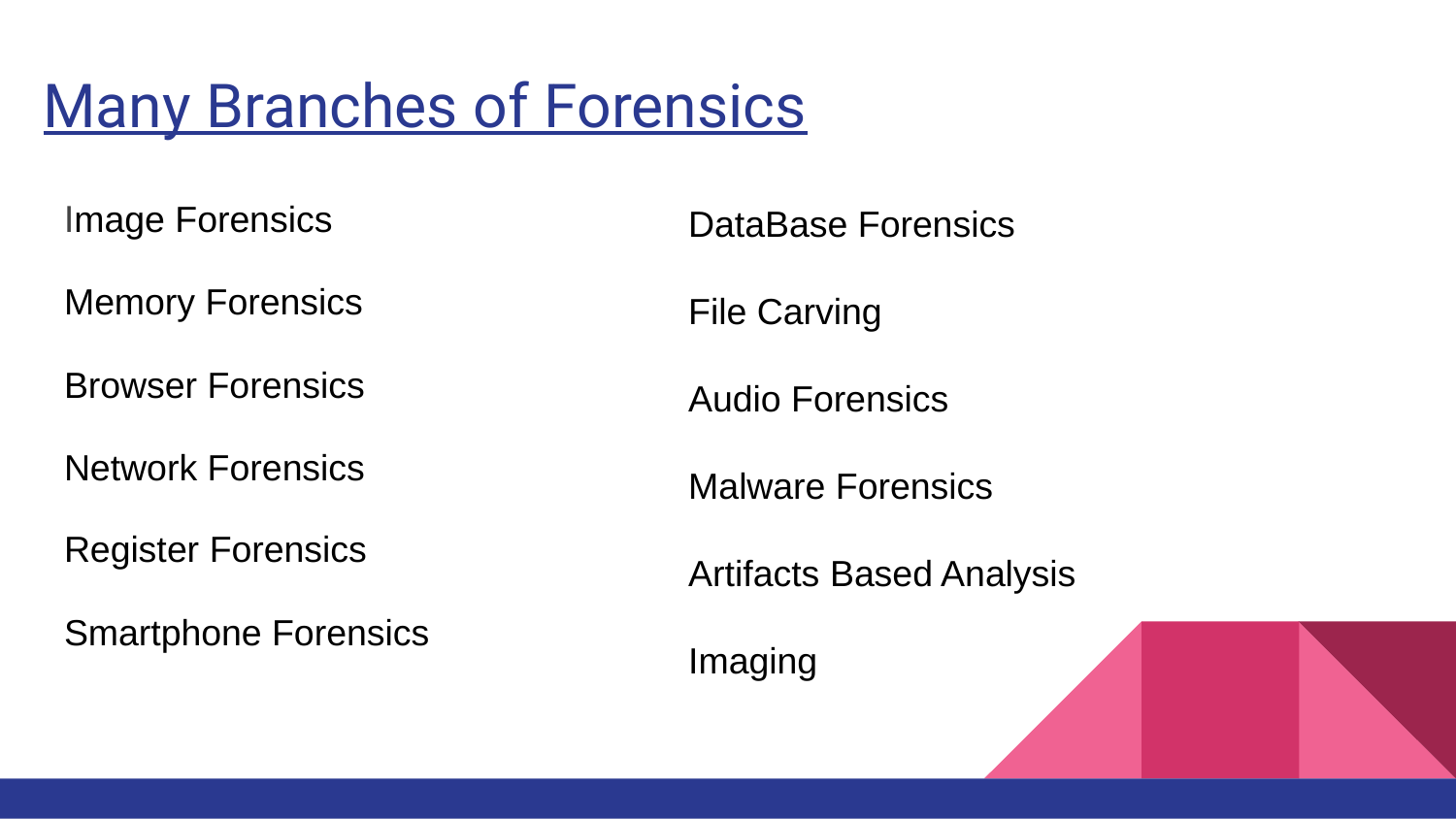

# Many Branches of Forensics
Image Forensics
Memory Forensics
Browser Forensics
Network Forensics
Register Forensics
Smartphone Forensics

DataBase Forensics

File Carving

Audio Forensics

Malware Forensics

Artifacts Based Analysis

Imaging